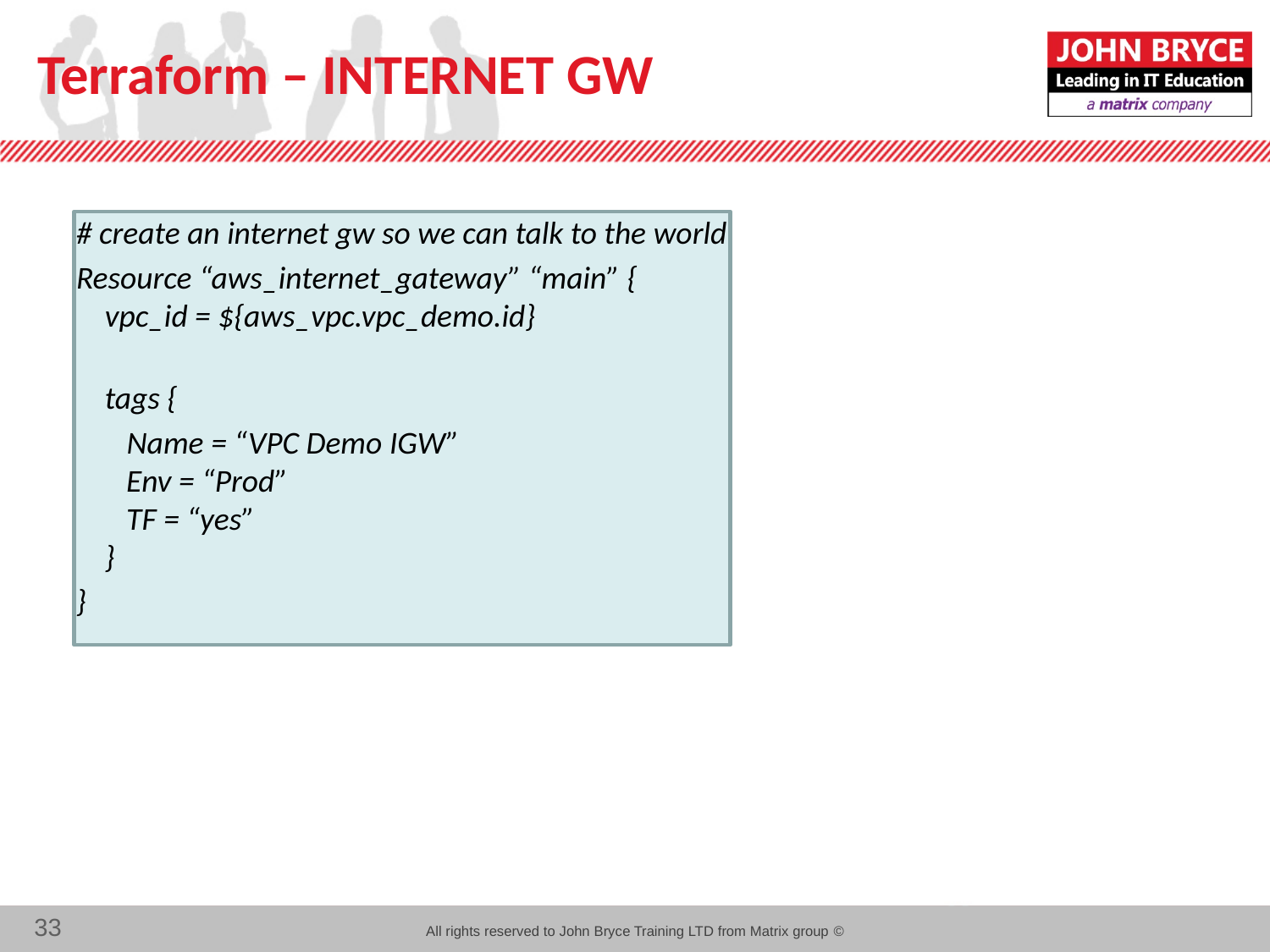

# Terraform – INTERNET GW
# create an internet gw so we can talk to the world
Resource “aws_internet_gateway” “main” {
    vpc_id = ${aws_vpc.vpc_demo.id}
    tags {
       Name = “VPC Demo IGW”
       Env = “Prod”
       TF = “yes”
    }
}